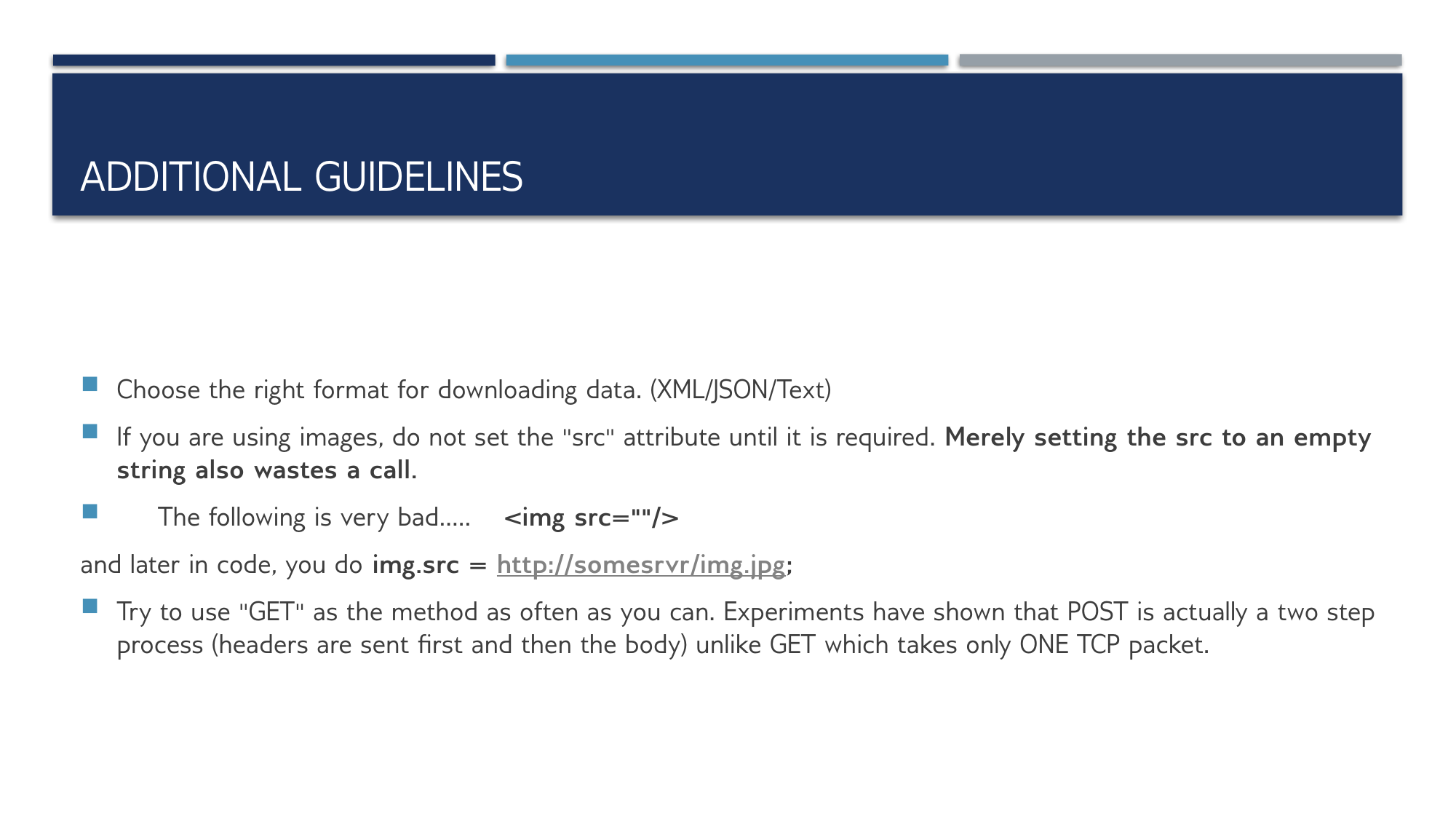

# ADDITIONAL GUIDELINES
Choose the right format for downloading data. (XML/JSON/Text)
If you are using images, do not set the "src" attribute until it is required. Merely setting the src to an empty string also wastes a call.
     The following is very bad.....    <img src=""/>
and later in code, you do img.src = http://somesrvr/img.jpg;
Try to use "GET" as the method as often as you can. Experiments have shown that POST is actually a two step process (headers are sent first and then the body) unlike GET which takes only ONE TCP packet.